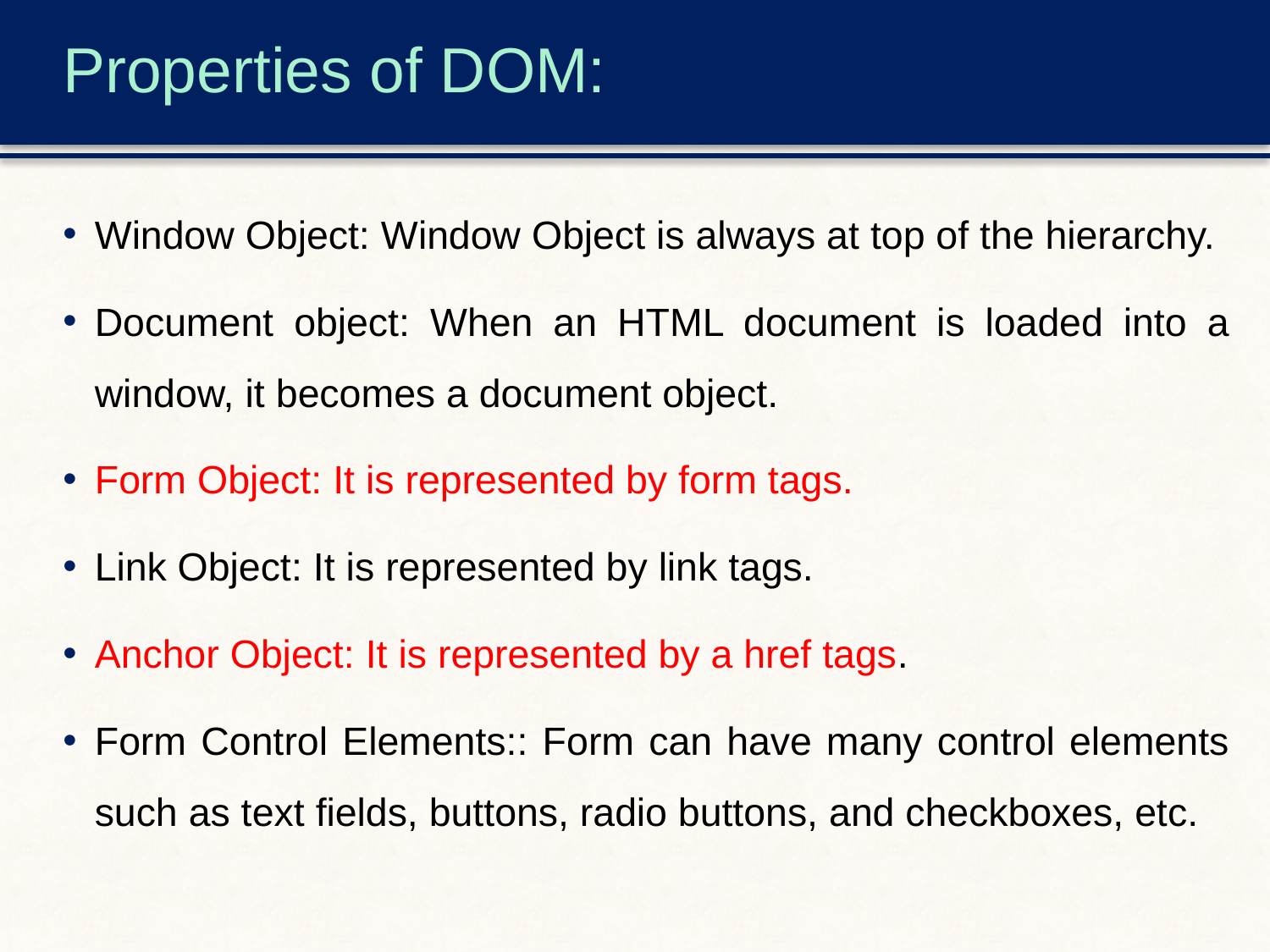

# Properties of DOM:
Window Object: Window Object is always at top of the hierarchy.
Document object: When an HTML document is loaded into a window, it becomes a document object.
Form Object: It is represented by form tags.
Link Object: It is represented by link tags.
Anchor Object: It is represented by a href tags.
Form Control Elements:: Form can have many control elements such as text fields, buttons, radio buttons, and checkboxes, etc.